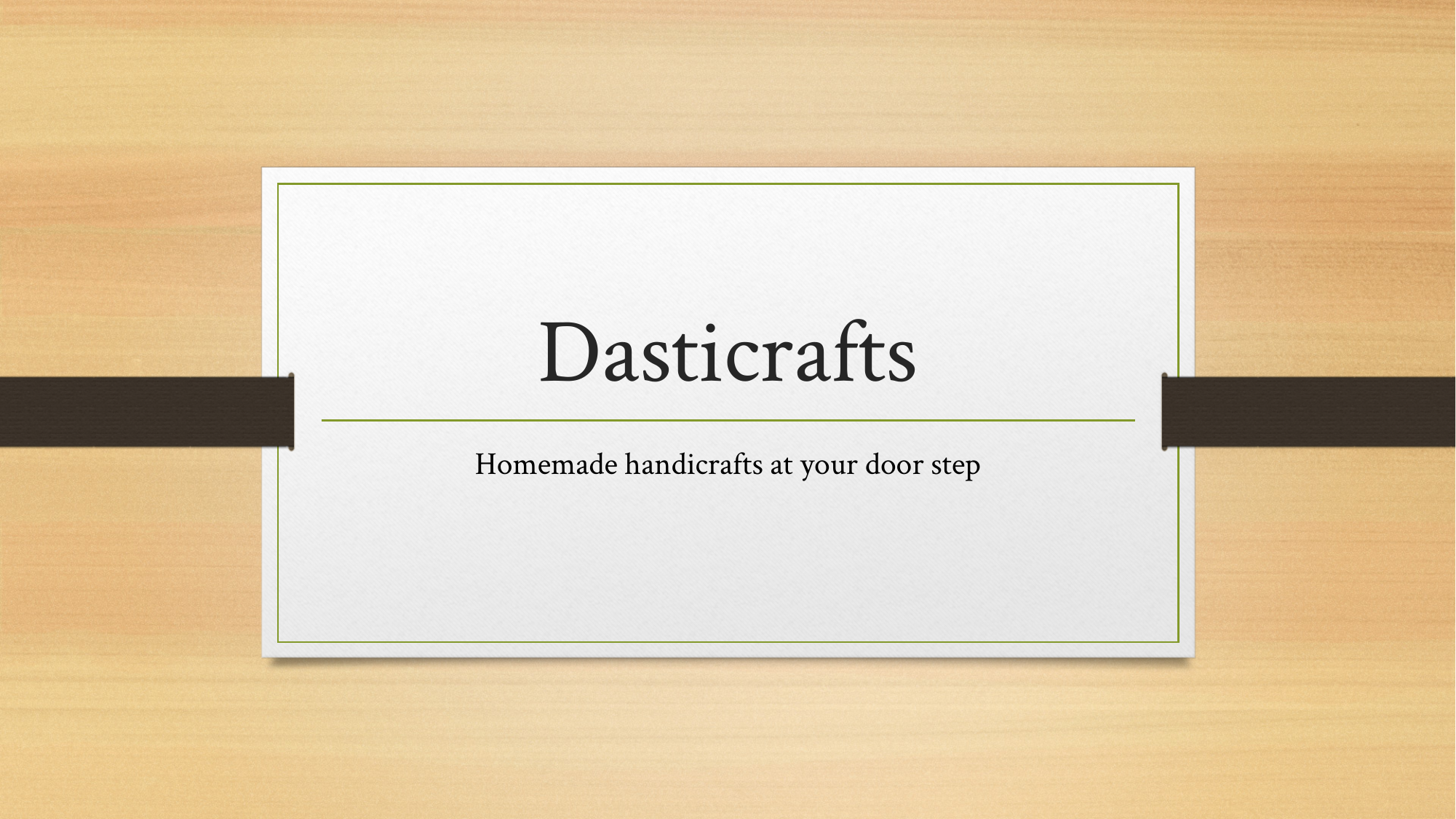

# Dasticrafts
Homemade handicrafts at your door step